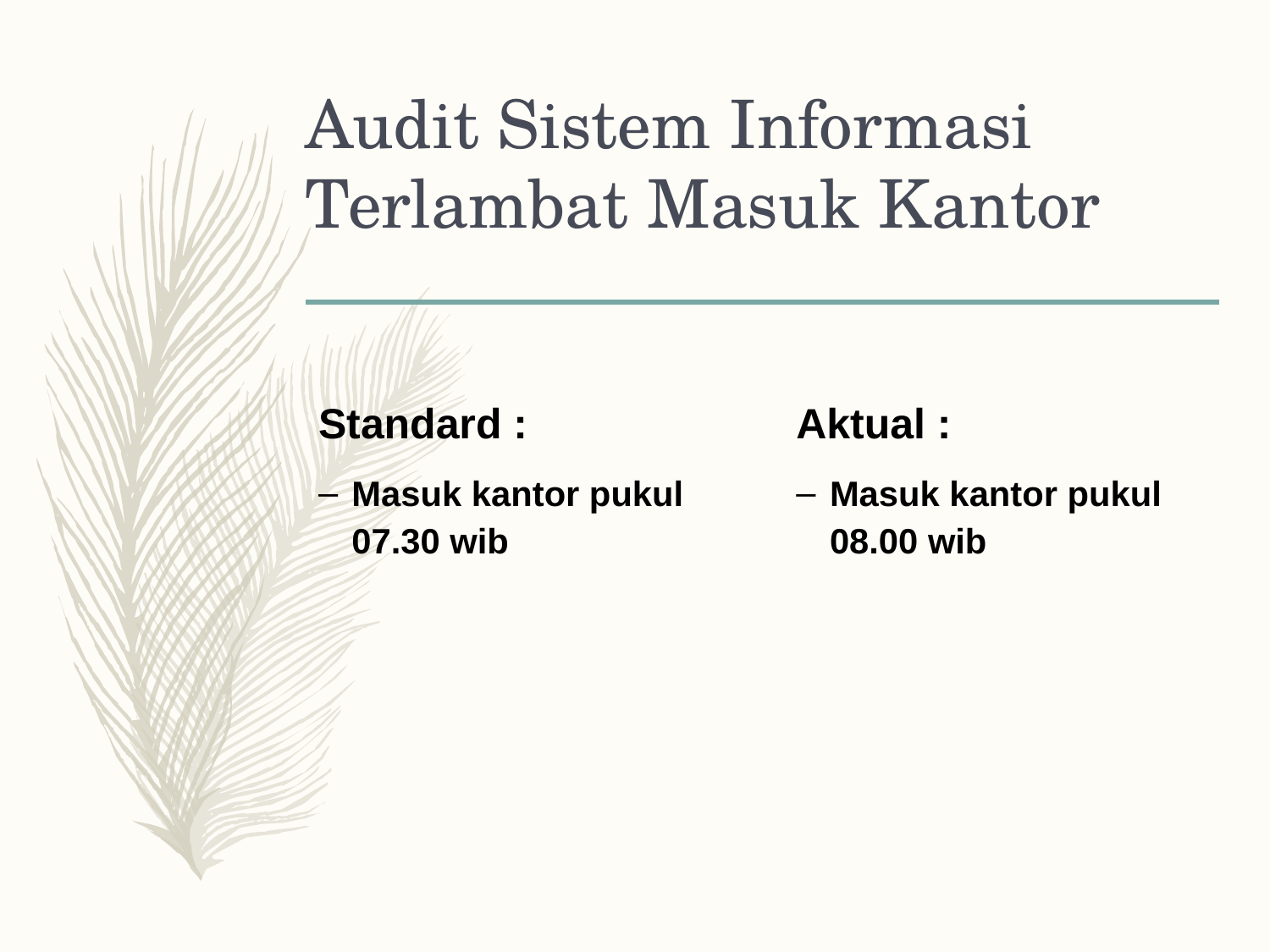

# Audit Sistem Informasi Terlambat Masuk Kantor
Standard :
Aktual :
Masuk kantor pukul 07.30 wib

Masuk kantor pukul 08.00 wib